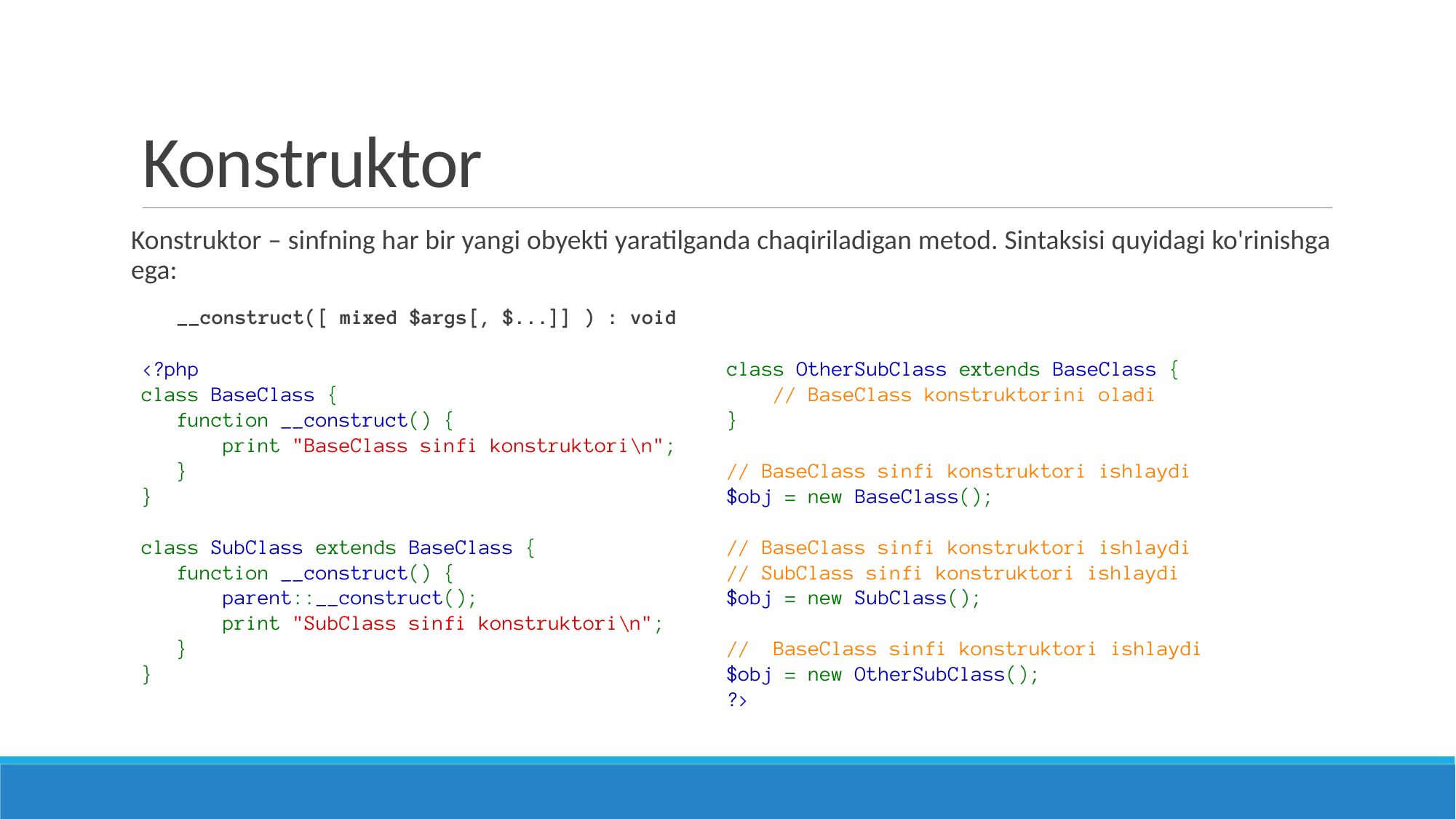

# Konstruktor
Konstruktor – sinfning har bir yangi obyekti yaratilganda chaqiriladigan metod. Sintaksisi quyidagi ko'rinishga ega:
    __construct([ mixed $args[, $...]] ) : void

<?php
class BaseClass {
   function __construct() {
       print "BaseClass sinfi konstruktori\n";
   }
}
class SubClass extends BaseClass {
   function __construct() {
       parent::__construct();
       print "SubClass sinfi konstruktori\n";
   }
}
class OtherSubClass extends BaseClass {
    // BaseClass konstruktorini oladi
}
// BaseClass sinfi konstruktori ishlaydi
$obj = new BaseClass();
// BaseClass sinfi konstruktori ishlaydi
// SubClass sinfi konstruktori ishlaydi
$obj = new SubClass();
//  BaseClass sinfi konstruktori ishlaydi
$obj = new OtherSubClass();
?>